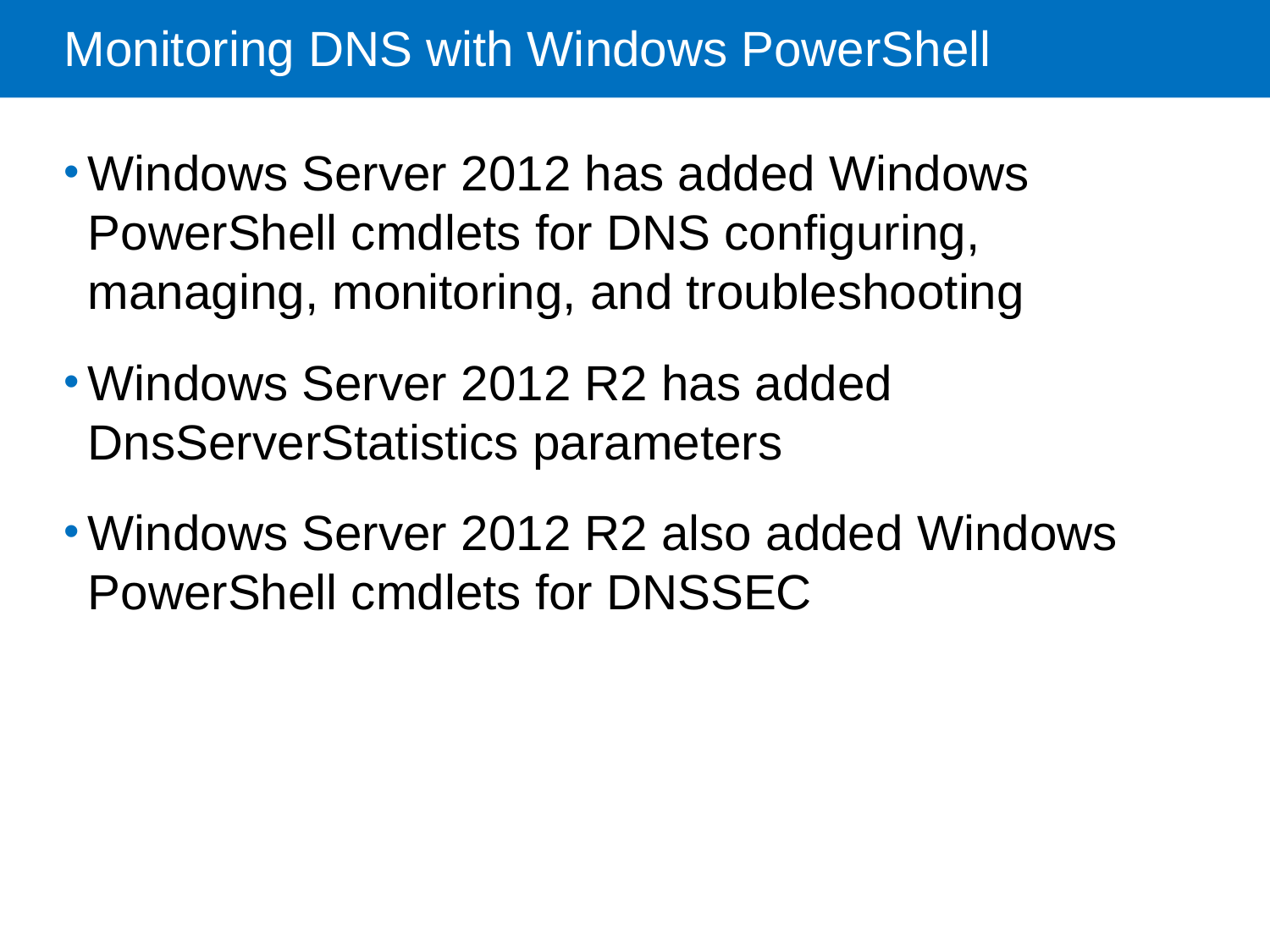

# Monitoring DNS with Windows PowerShell
Windows Server 2012 has added Windows PowerShell cmdlets for DNS configuring, managing, monitoring, and troubleshooting
Windows Server 2012 R2 has added DnsServerStatistics parameters
Windows Server 2012 R2 also added Windows PowerShell cmdlets for DNSSEC